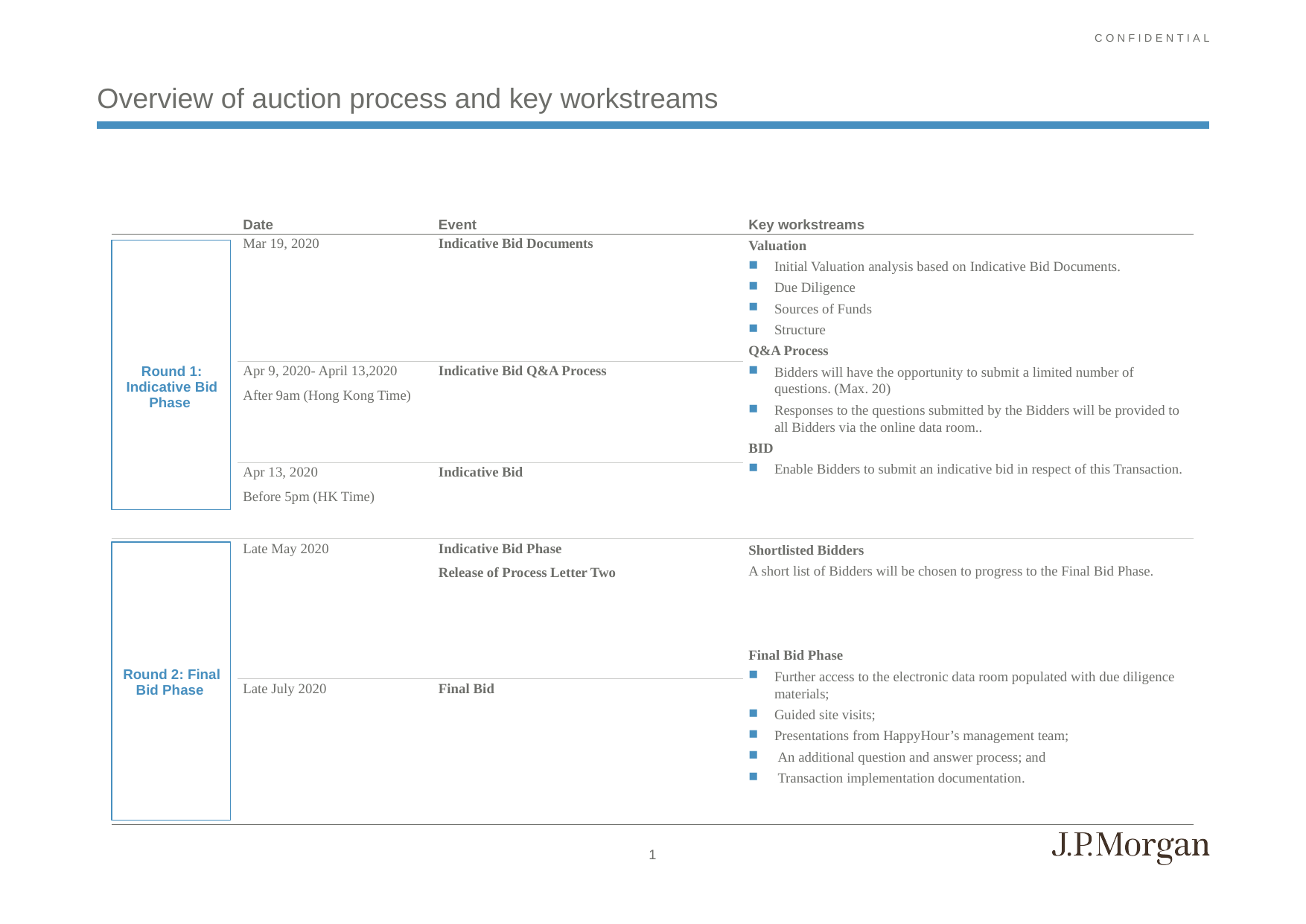

# Overview of auction process and key workstreams
|  | Date | Event | Key workstreams |
| --- | --- | --- | --- |
| Round 1: Indicative Bid Phase | Mar 19, 2020 | Indicative Bid Documents | Valuation Initial Valuation analysis based on Indicative Bid Documents. Due Diligence Sources of Funds Structure Q&A Process Bidders will have the opportunity to submit a limited number of questions. (Max. 20) Responses to the questions submitted by the Bidders will be provided to all Bidders via the online data room.. BID Enable Bidders to submit an indicative bid in respect of this Transaction. |
|  | Apr 9, 2020- April 13,2020 After 9am (Hong Kong Time) | Indicative Bid Q&A Process |  |
|  | Apr 13, 2020 Before 5pm (HK Time) | Indicative Bid |  |
| Round 2: Final Bid Phase | Late May 2020 | Indicative Bid Phase Release of Process Letter Two | Shortlisted Bidders A short list of Bidders will be chosen to progress to the Final Bid Phase. Final Bid Phase Further access to the electronic data room populated with due diligence materials; Guided site visits; Presentations from HappyHour’s management team; An additional question and answer process; and Transaction implementation documentation. |
|  | Late July 2020 | Final Bid |  |

1